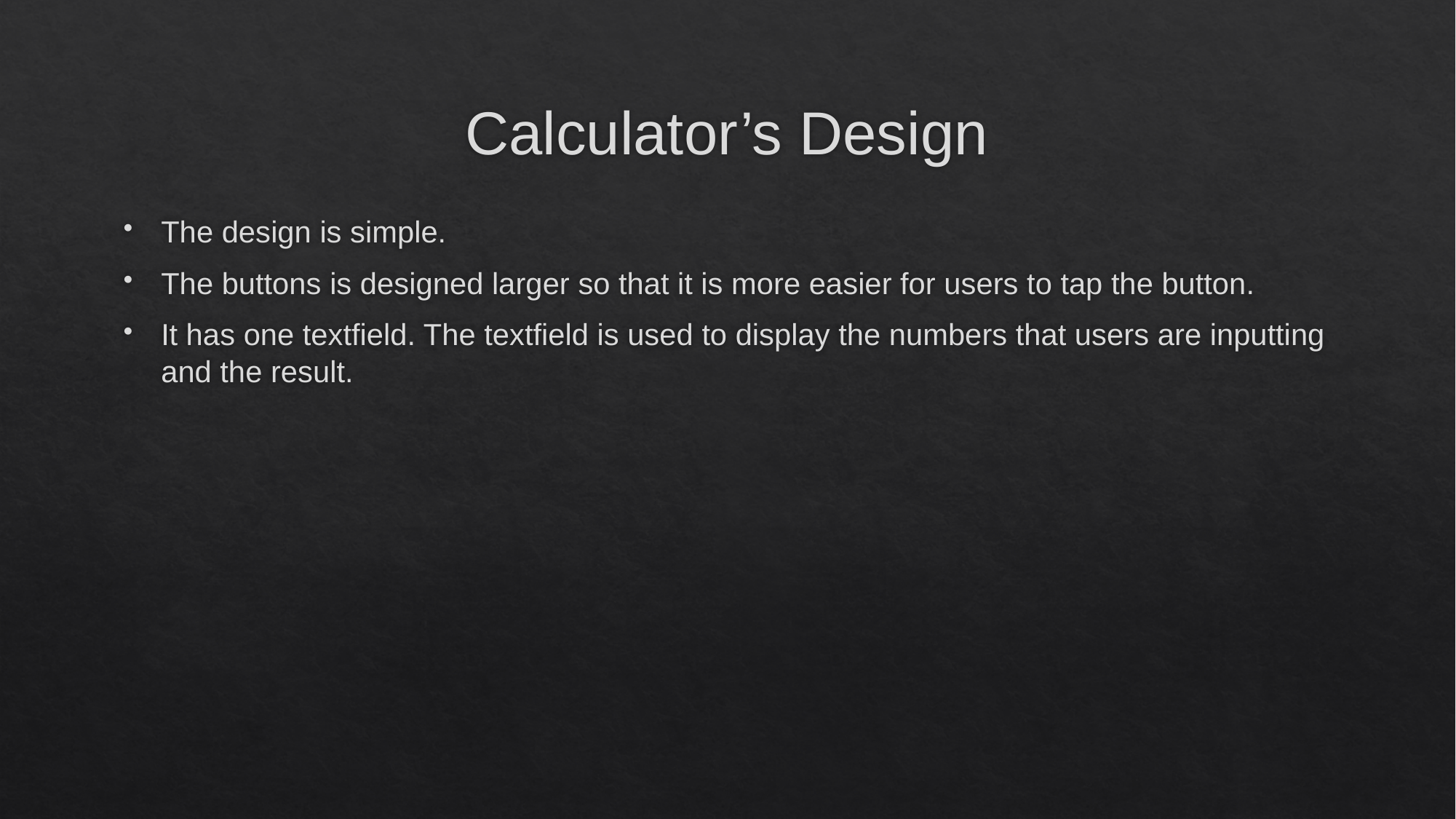

# Calculator’s Design
The design is simple.
The buttons is designed larger so that it is more easier for users to tap the button.
It has one textfield. The textfield is used to display the numbers that users are inputting and the result.